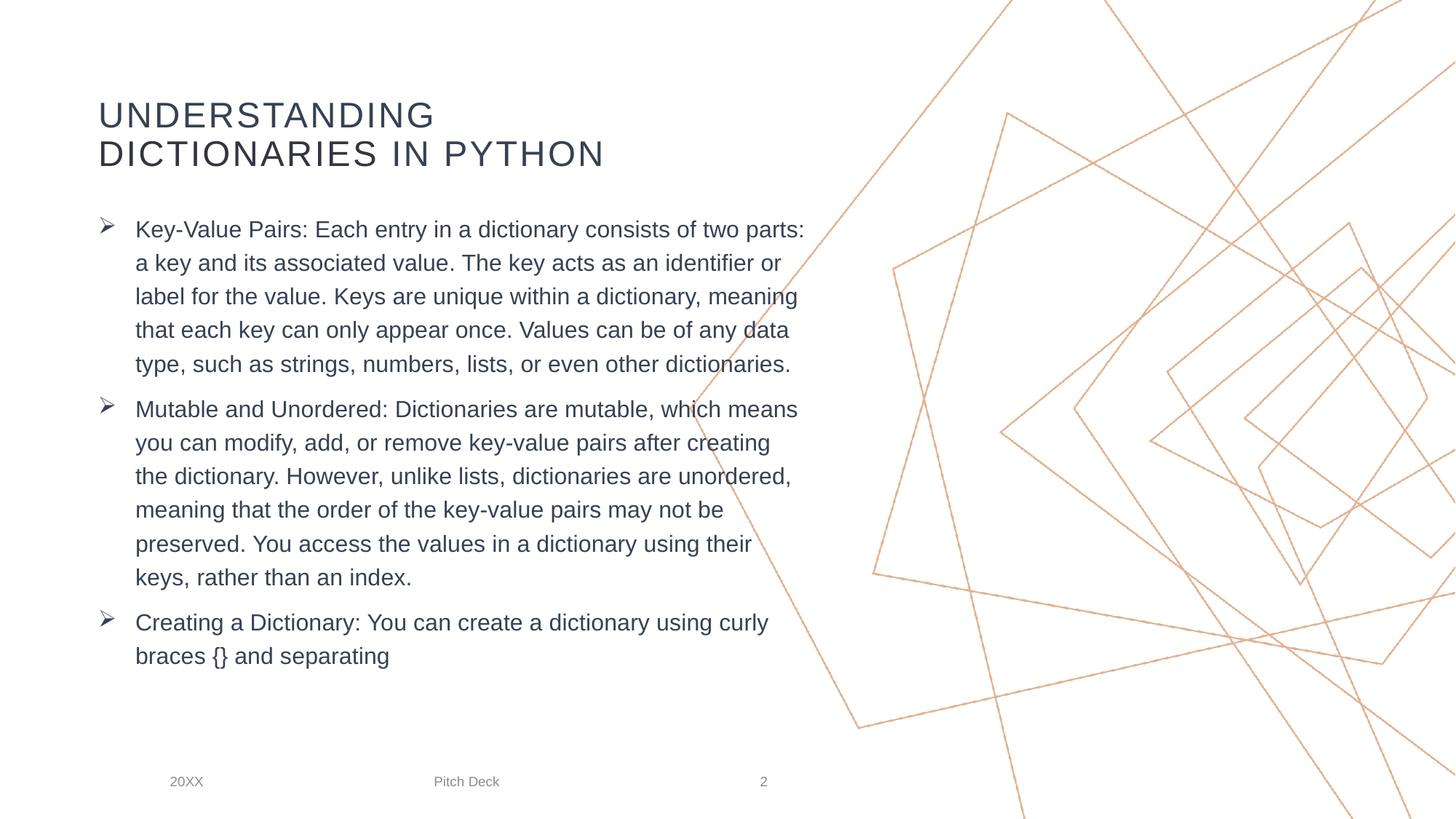

# Understanding dictionaries in Python
Key-Value Pairs: Each entry in a dictionary consists of two parts: a key and its associated value. The key acts as an identifier or label for the value. Keys are unique within a dictionary, meaning that each key can only appear once. Values can be of any data type, such as strings, numbers, lists, or even other dictionaries.
Mutable and Unordered: Dictionaries are mutable, which means you can modify, add, or remove key-value pairs after creating the dictionary. However, unlike lists, dictionaries are unordered, meaning that the order of the key-value pairs may not be preserved. You access the values in a dictionary using their keys, rather than an index.
Creating a Dictionary: You can create a dictionary using curly braces {} and separating
Pitch Deck
20XX
2